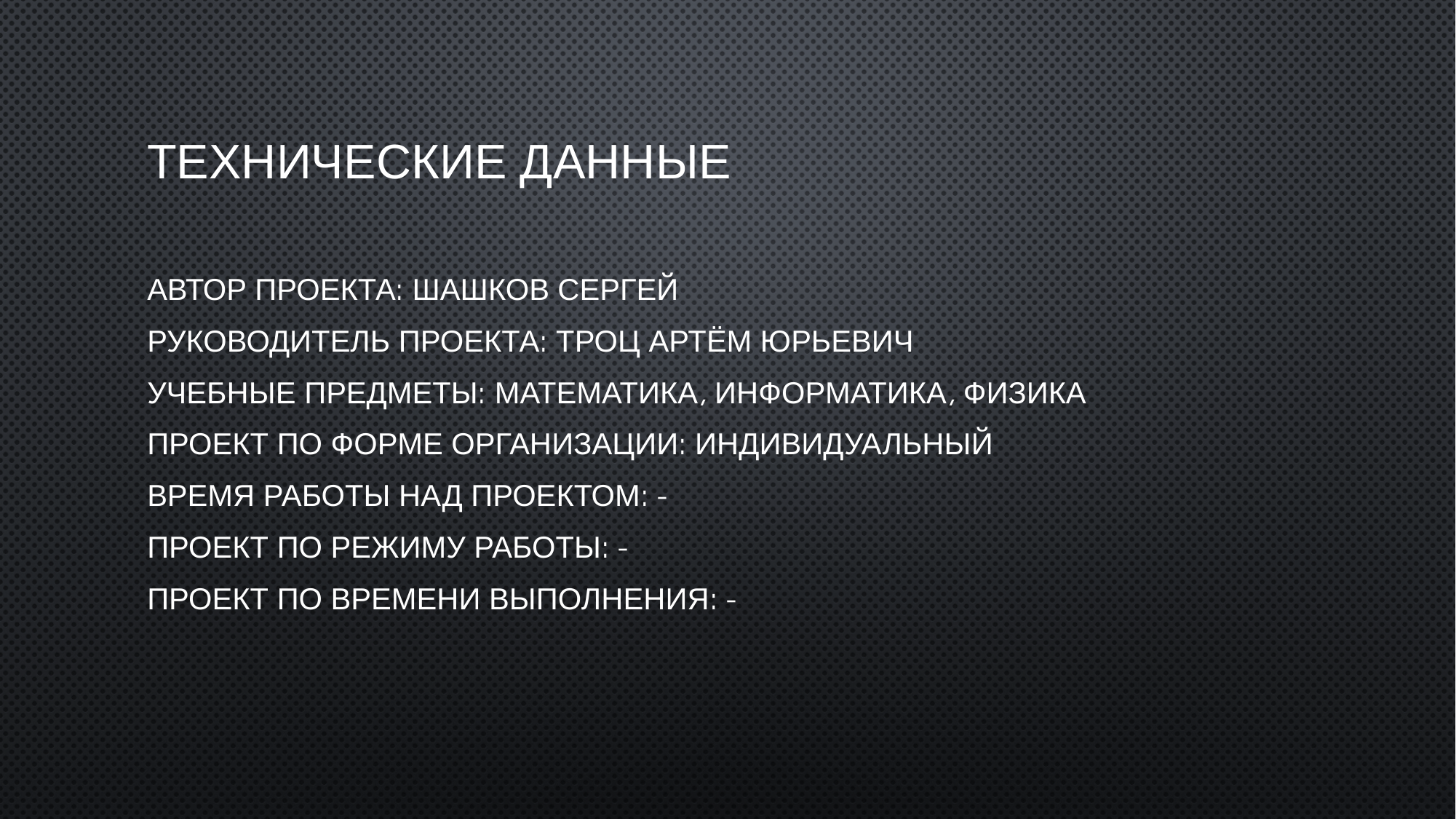

# Технические данные
Автор проекта: Шашков Сергей
Руководитель проекта: Троц Артём Юрьевич
Учебные предметы: Математика, Информатика, Физика
Проект по форме организации: индивидуальный
Время работы над проектом: -
Проект по режиму работы: -
Проект по времени выполнения: -